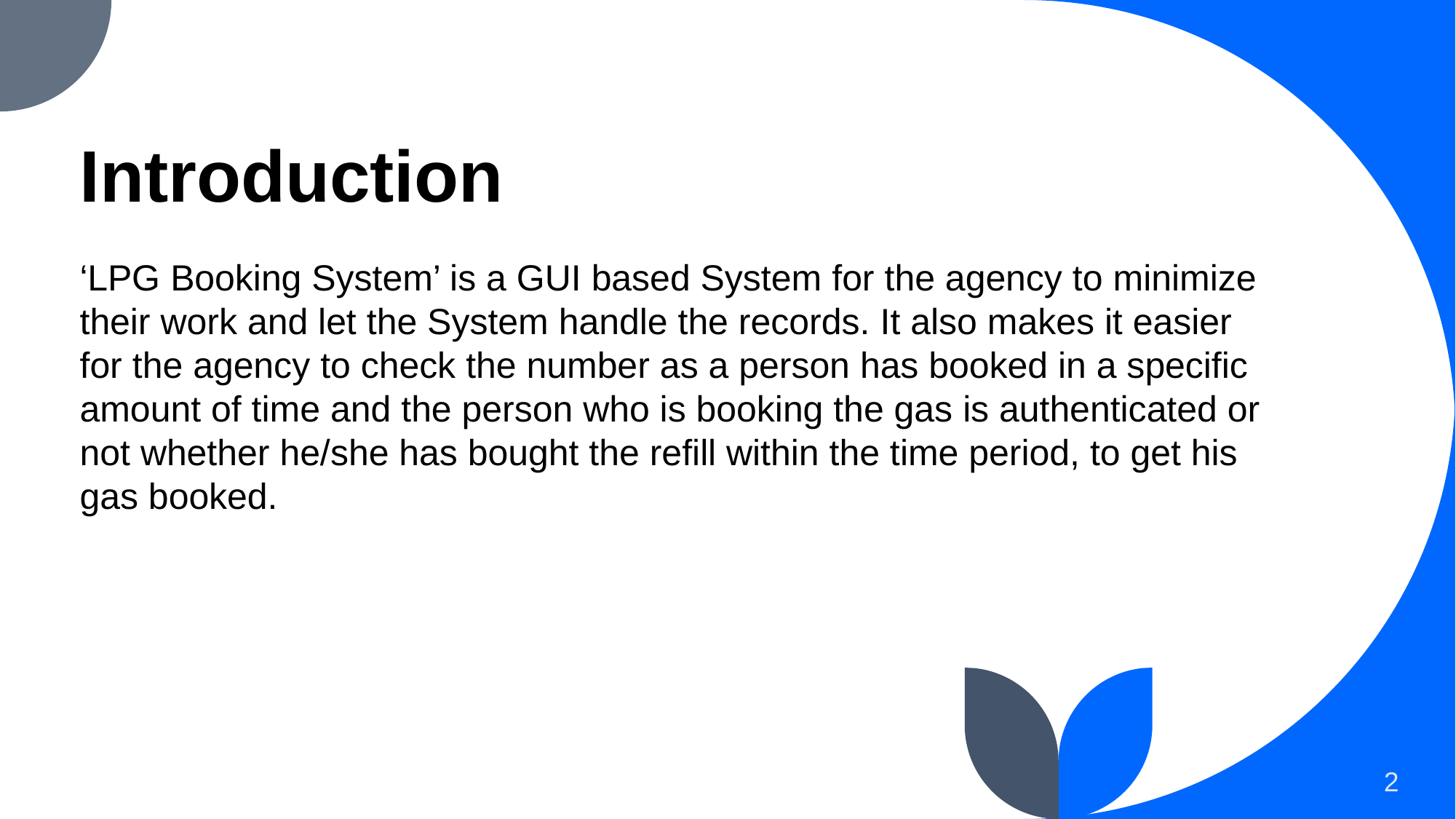

# Introduction
‘LPG Booking System’ is a GUI based System for the agency to minimize their work and let the System handle the records. It also makes it easier for the agency to check the number as a person has booked in a specific amount of time and the person who is booking the gas is authenticated or not whether he/she has bought the refill within the time period, to get his gas booked.
2